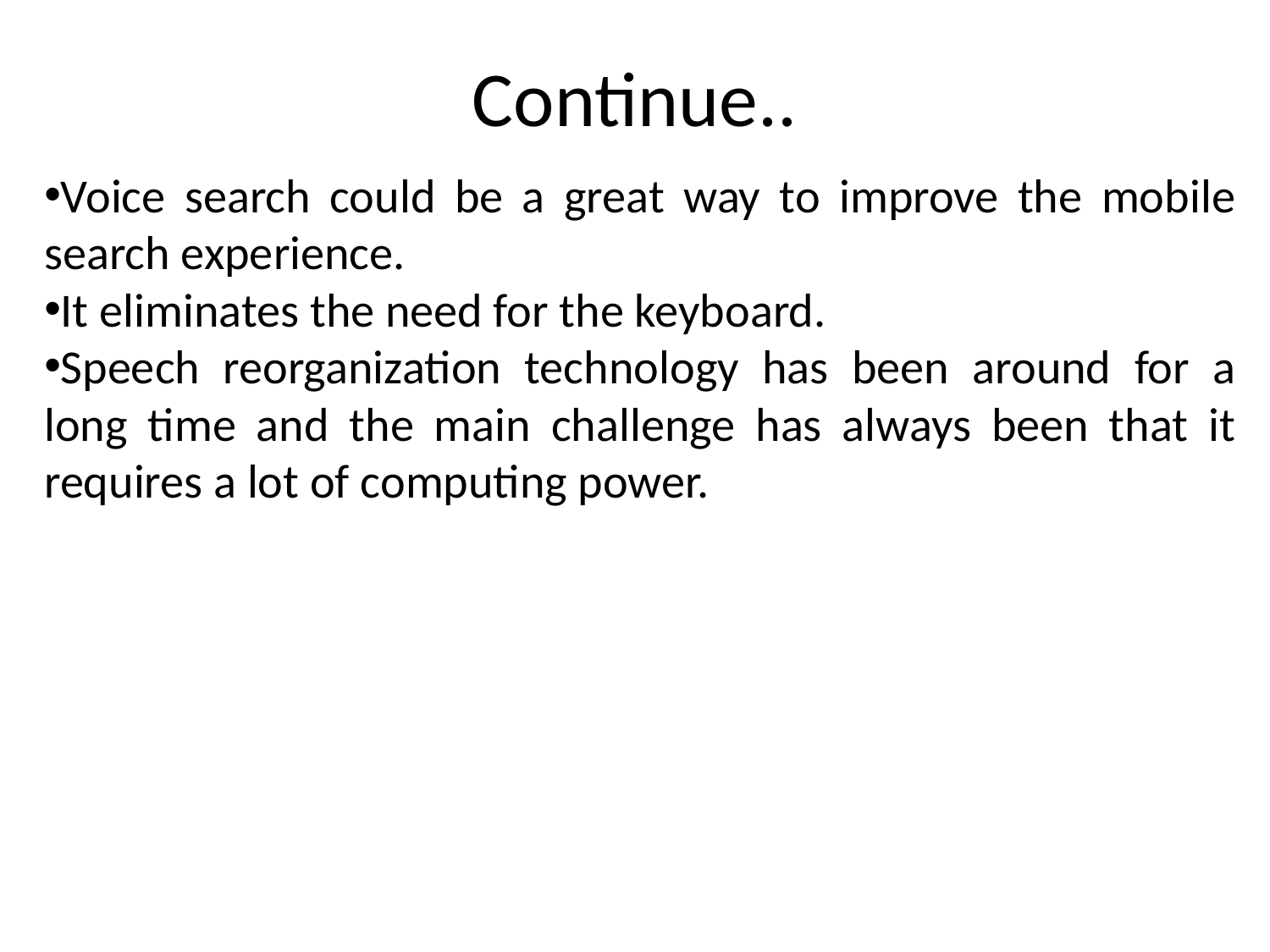

# Continue..
Voice search could be a great way to improve the mobile search experience.
It eliminates the need for the keyboard.
Speech reorganization technology has been around for a long time and the main challenge has always been that it requires a lot of computing power.